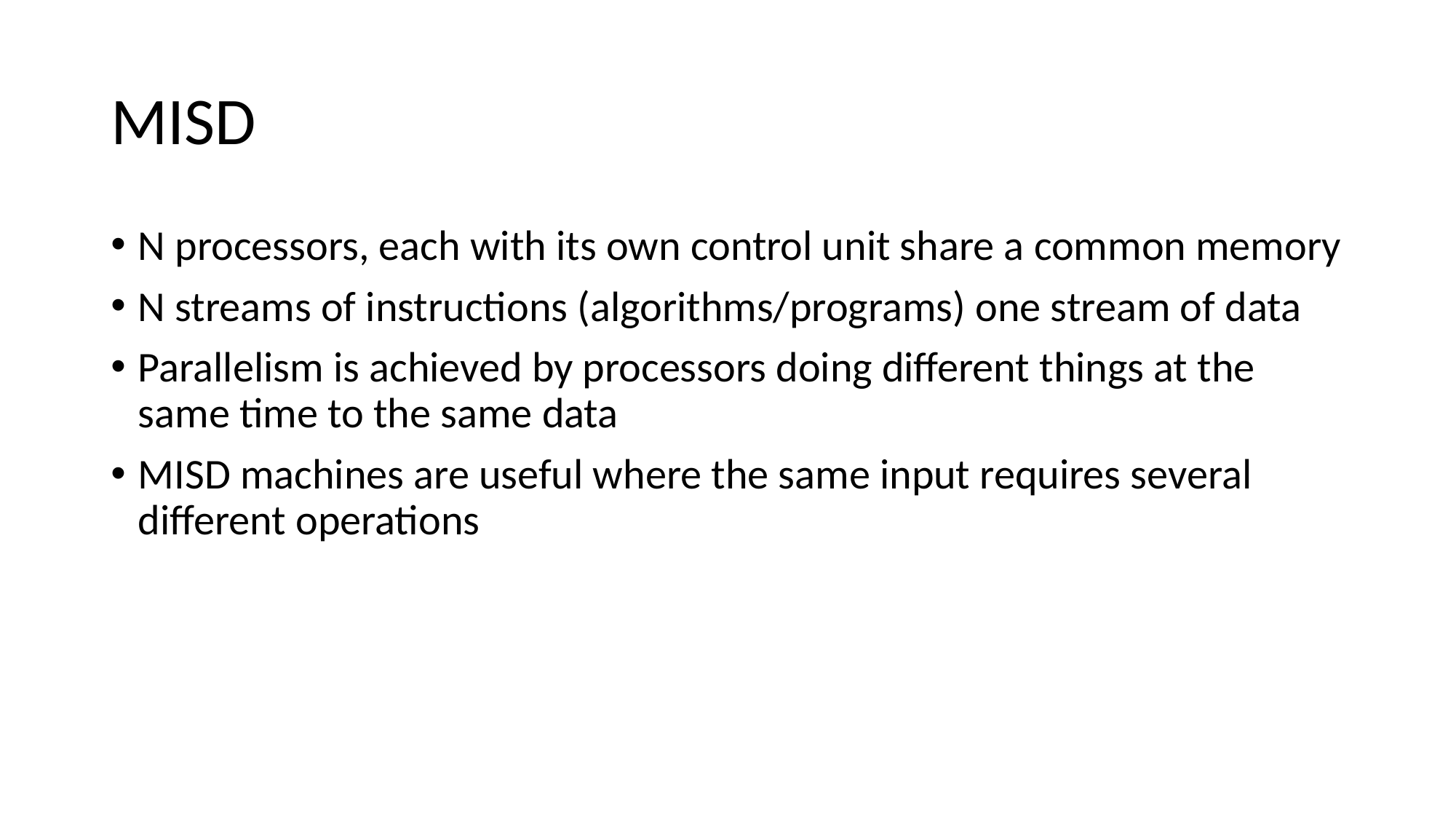

# MISD
N processors, each with its own control unit share a common memory
N streams of instructions (algorithms/programs) one stream of data
Parallelism is achieved by processors doing different things at the same time to the same data
MISD machines are useful where the same input requires several different operations